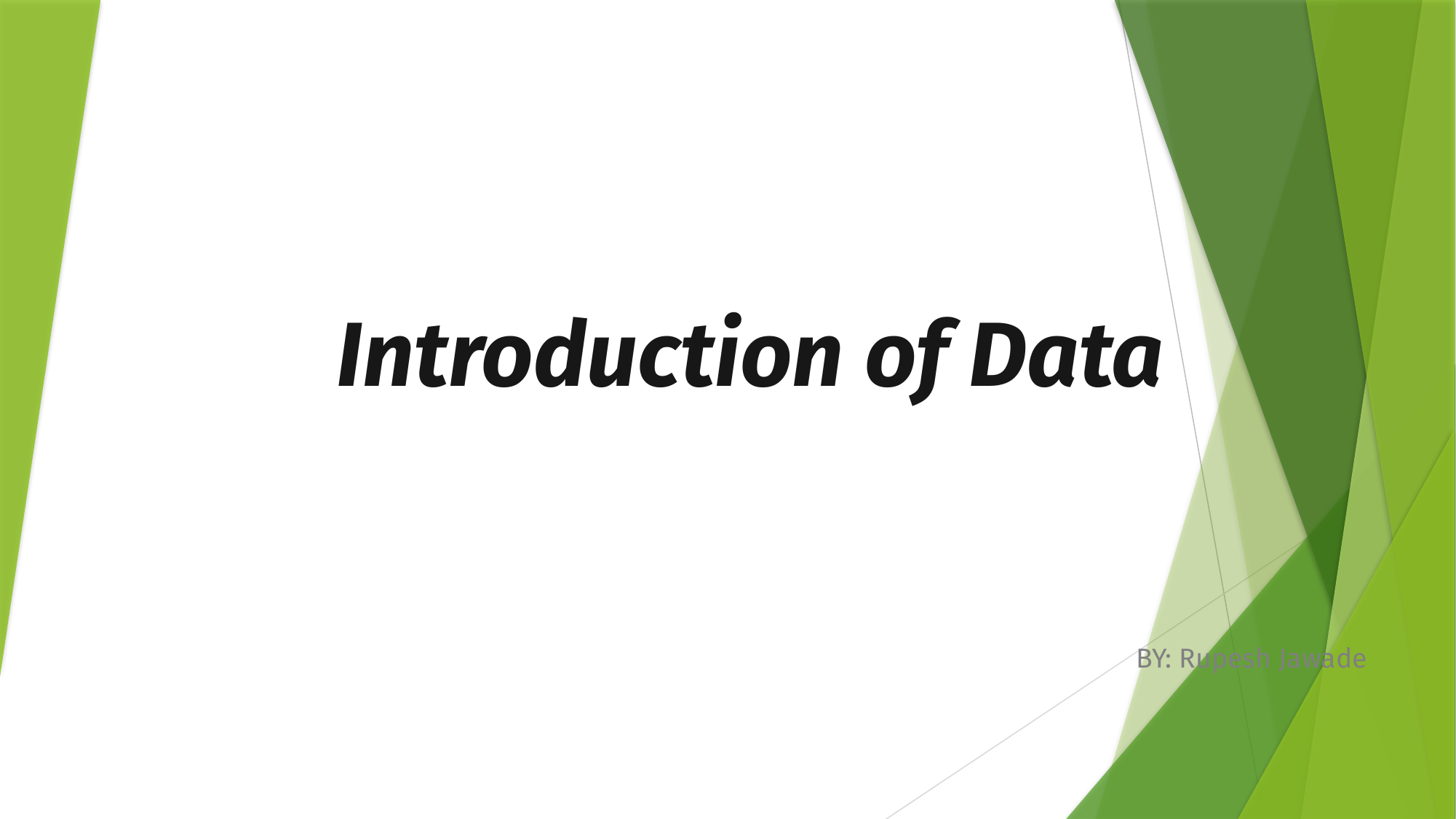

# Introduction of Data
BY: Rupesh Jawade